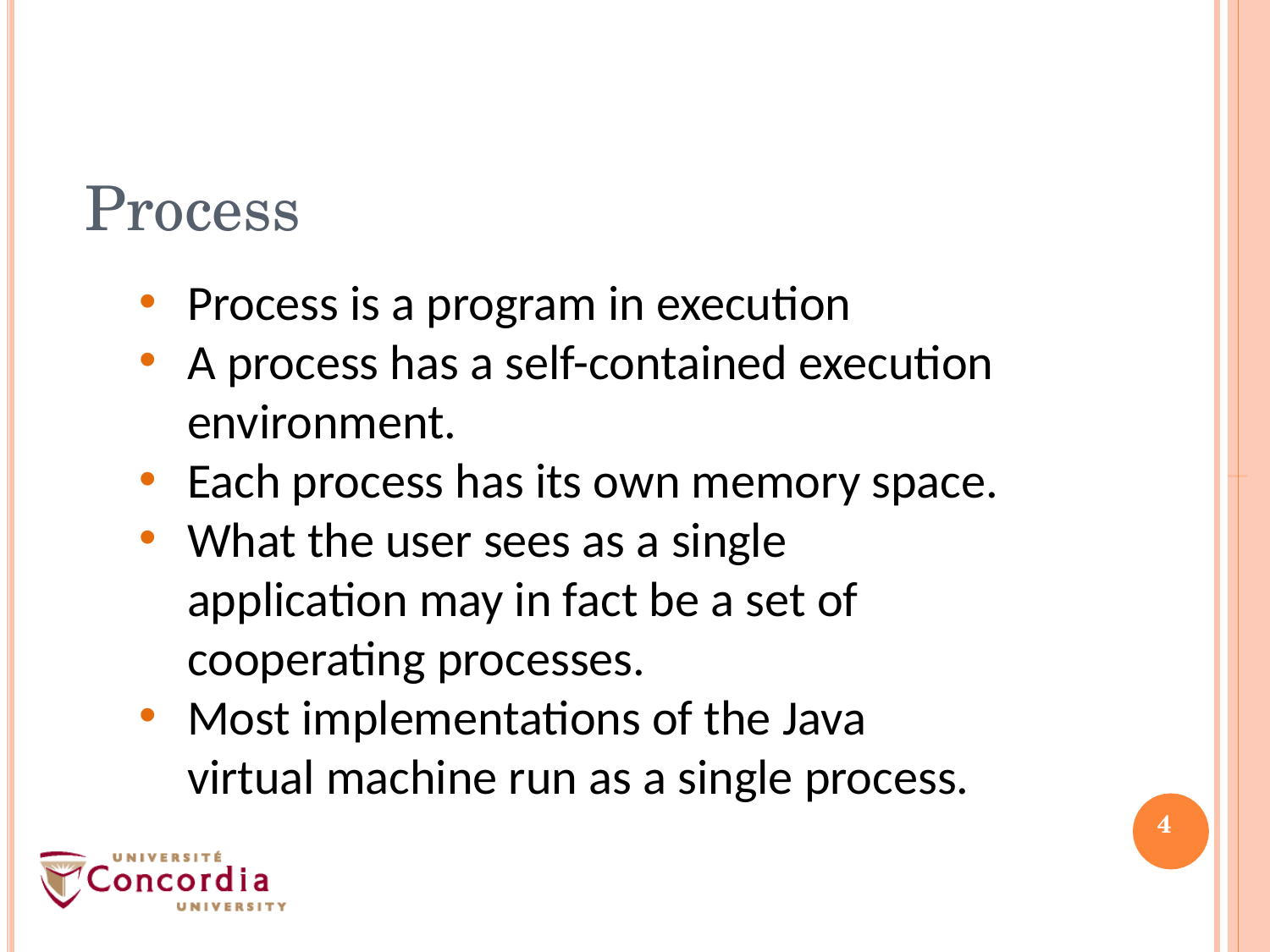

# Process
Process is a program in execution
A process has a self-contained execution environment.
Each process has its own memory space.
What the user sees as a single application may in fact be a set of cooperating processes.
Most implementations of the Java virtual machine run as a single process.
4